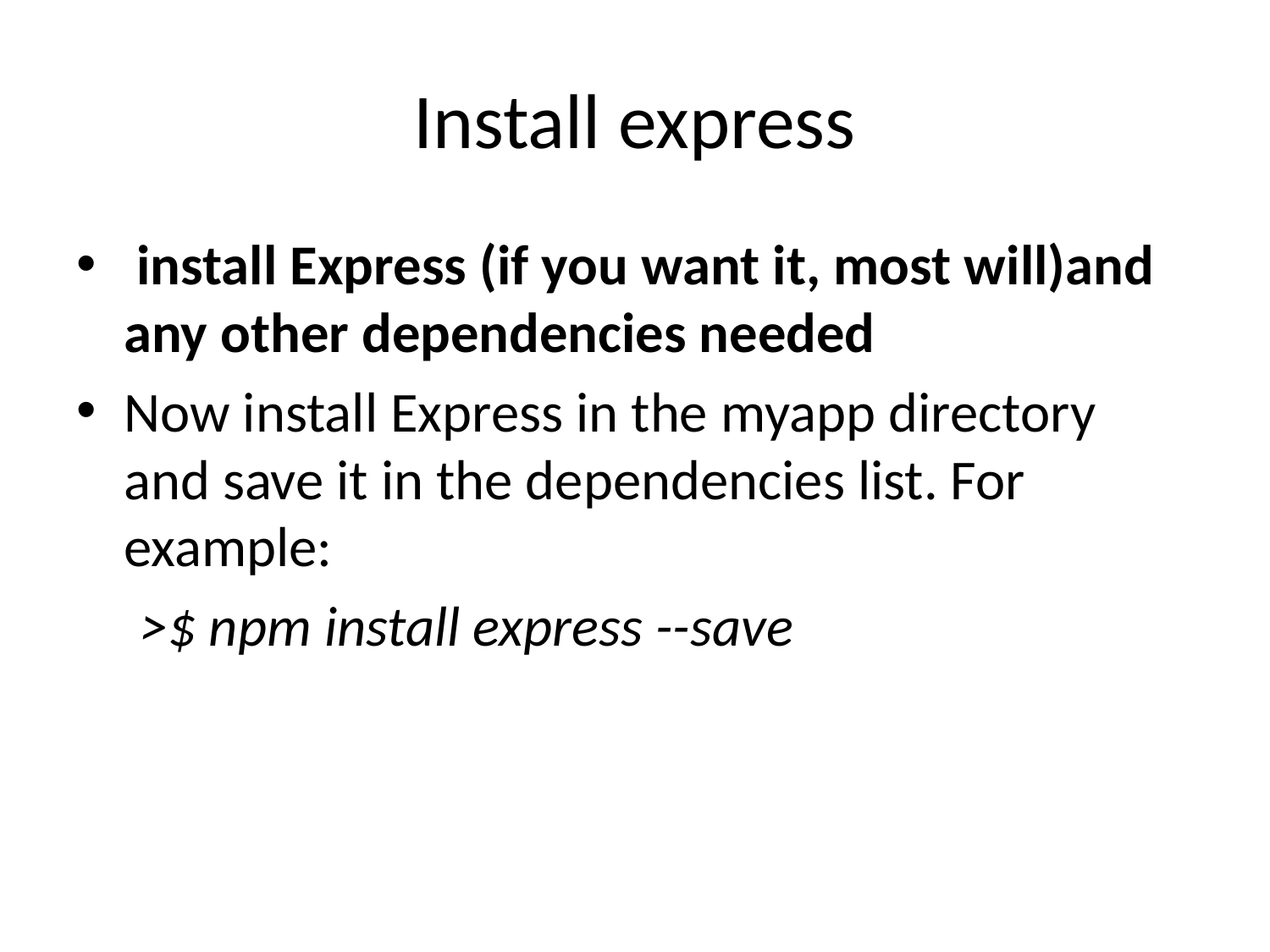

# Install express
 install Express (if you want it, most will)and any other dependencies needed
Now install Express in the myapp directory and save it in the dependencies list. For example:
     >$ npm install express --save